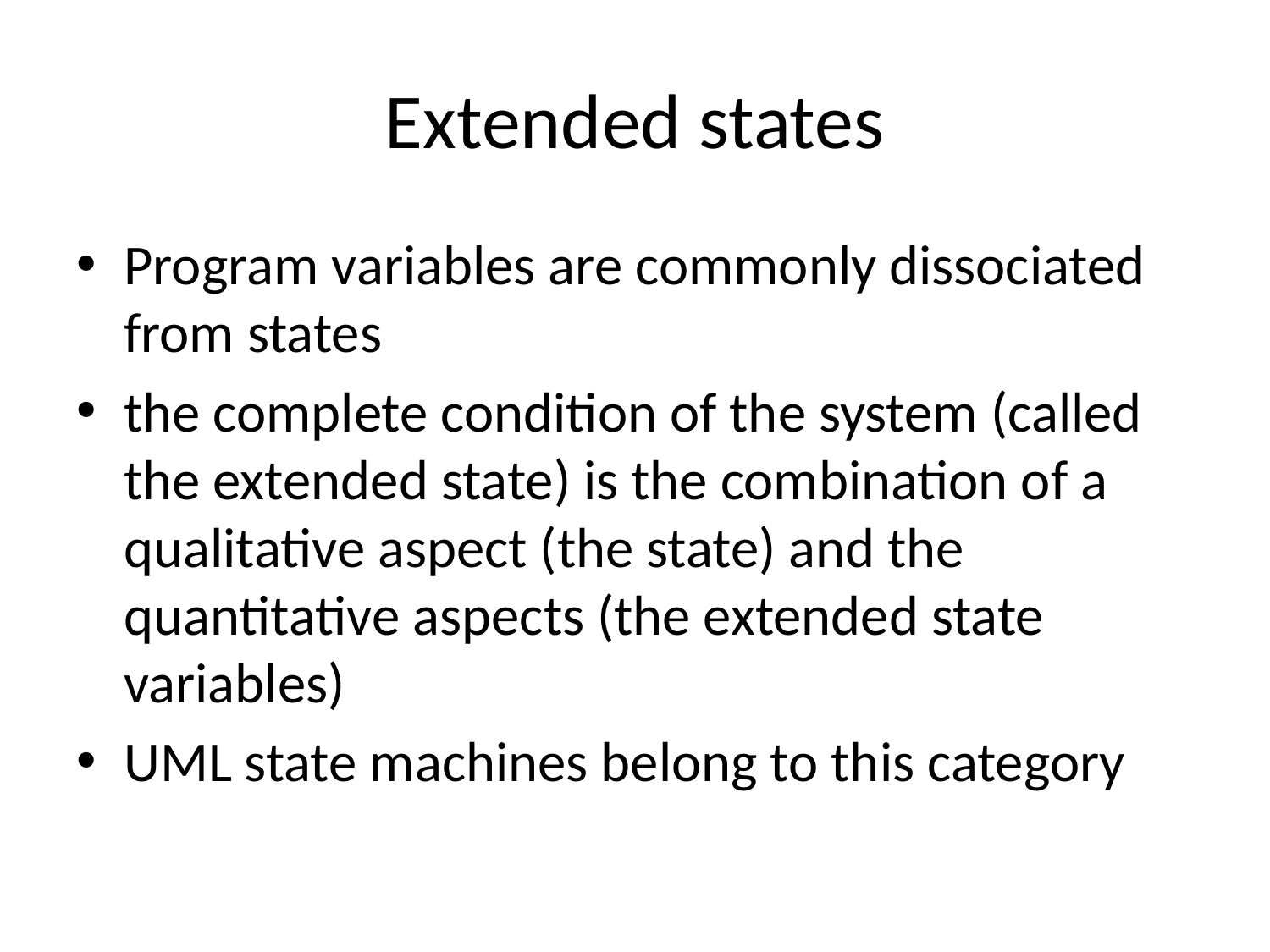

# Extended states
Program variables are commonly dissociated from states
the complete condition of the system (called the extended state) is the combination of a qualitative aspect (the state) and the quantitative aspects (the extended state variables)
UML state machines belong to this category